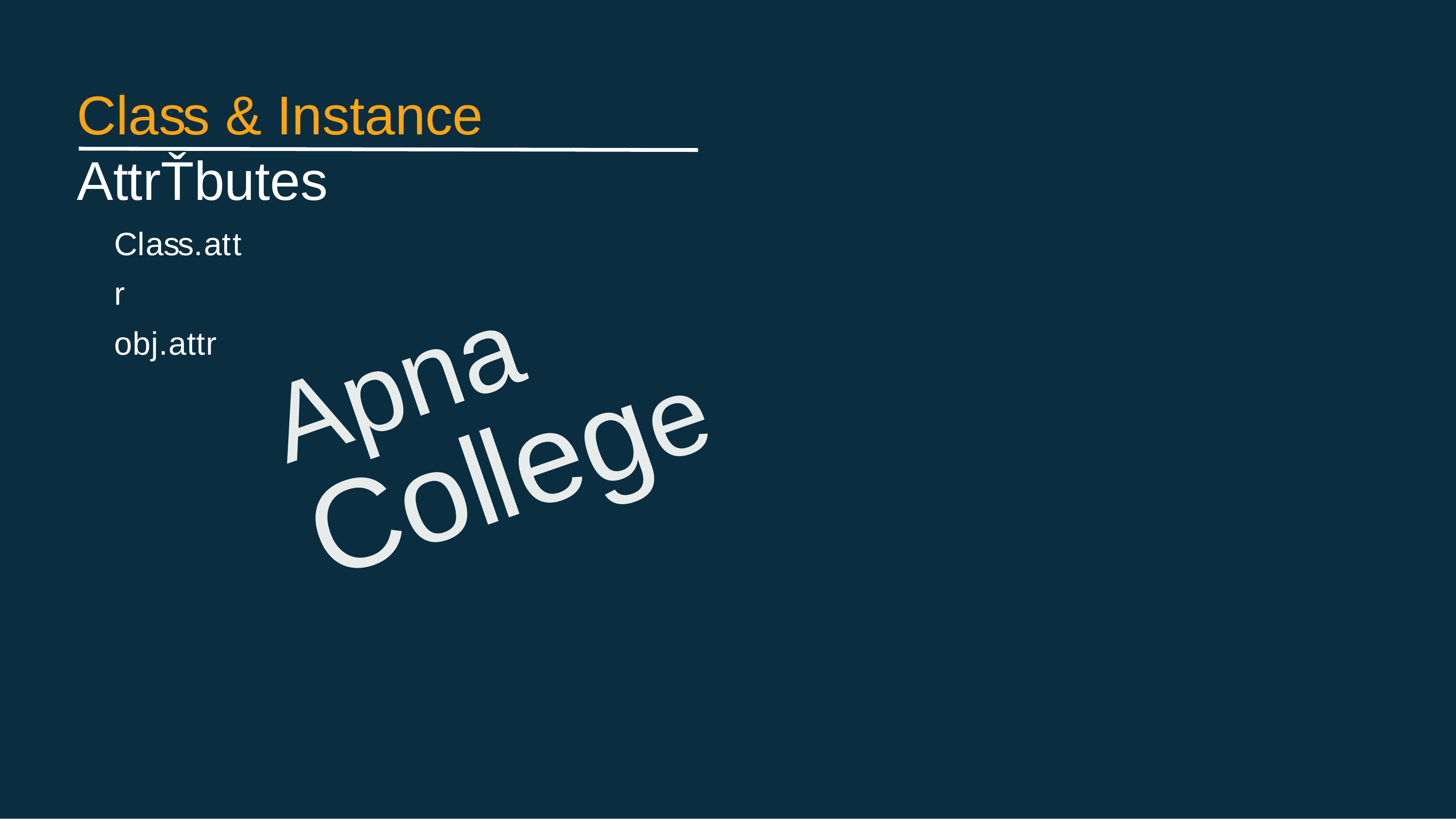

Class & Instance AttrŤbutes

Class.attr  obj.attr
Apna College